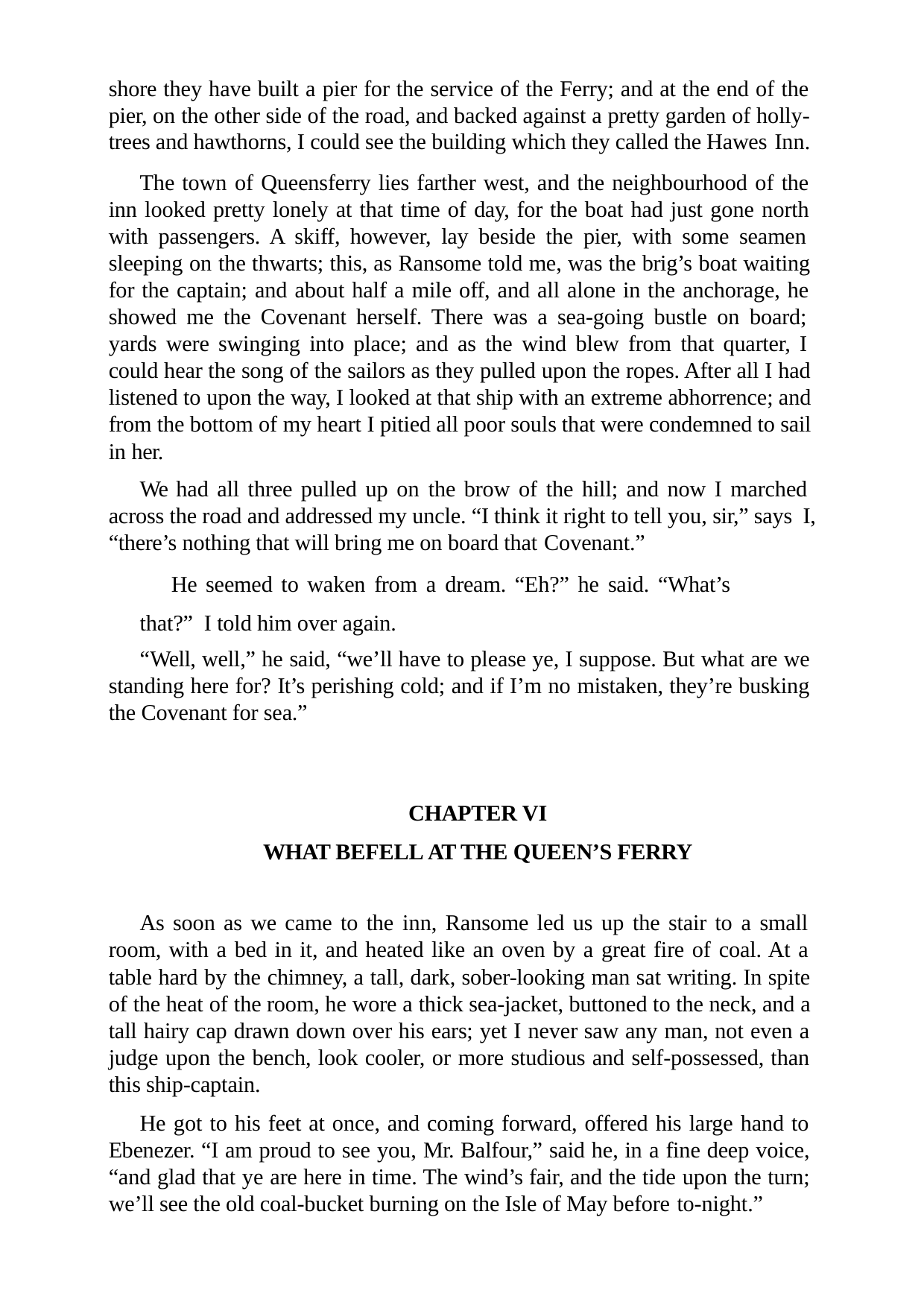

shore they have built a pier for the service of the Ferry; and at the end of the  pier, on the other side of the road, and backed against a pretty garden of holly-  trees and hawthorns, I could see the building which they called the Hawes Inn.
The town of Queensferry lies farther west, and the neighbourhood of the  inn looked pretty lonely at that time of day, for the boat had just gone north  with passengers. A skiff, however, lay beside the pier, with some seamen  sleeping on the thwarts; this, as Ransome told me, was the brig’s boat waiting  for the captain; and about half a mile off, and all alone in the anchorage, he  showed me the Covenant herself. There was a sea-going bustle on board;  yards were swinging into place; and as the wind blew from that quarter, I  could hear the song of the sailors as they pulled upon the ropes. After all I had  listened to upon the way, I looked at that ship with an extreme abhorrence; and  from the bottom of my heart I pitied all poor souls that were condemned to sail  in her.
We had all three pulled up on the brow of the hill; and now I marched  across the road and addressed my uncle. “I think it right to tell you, sir,” says  I, “there’s nothing that will bring me on board that Covenant.”
He seemed to waken from a dream. “Eh?” he said. “What’s that?”  I told him over again.
“Well, well,” he said, “we’ll have to please ye, I suppose. But what are we  standing here for? It’s perishing cold; and if I’m no mistaken, they’re busking  the Covenant for sea.”

CHAPTER VI
WHAT BEFELL AT THE QUEEN’S FERRY

As soon as we came to the inn, Ransome led us up the stair to a small  room, with a bed in it, and heated like an oven by a great fire of coal. At a  table hard by the chimney, a tall, dark, sober-looking man sat writing. In spite  of the heat of the room, he wore a thick sea-jacket, buttoned to the neck, and a  tall hairy cap drawn down over his ears; yet I never saw any man, not even a  judge upon the bench, look cooler, or more studious and self-possessed, than  this ship-captain.
He got to his feet at once, and coming forward, offered his large hand to  Ebenezer. “I am proud to see you, Mr. Balfour,” said he, in a fine deep voice,  “and glad that ye are here in time. The wind’s fair, and the tide upon the turn;  we’ll see the old coal-bucket burning on the Isle of May before to-night.”